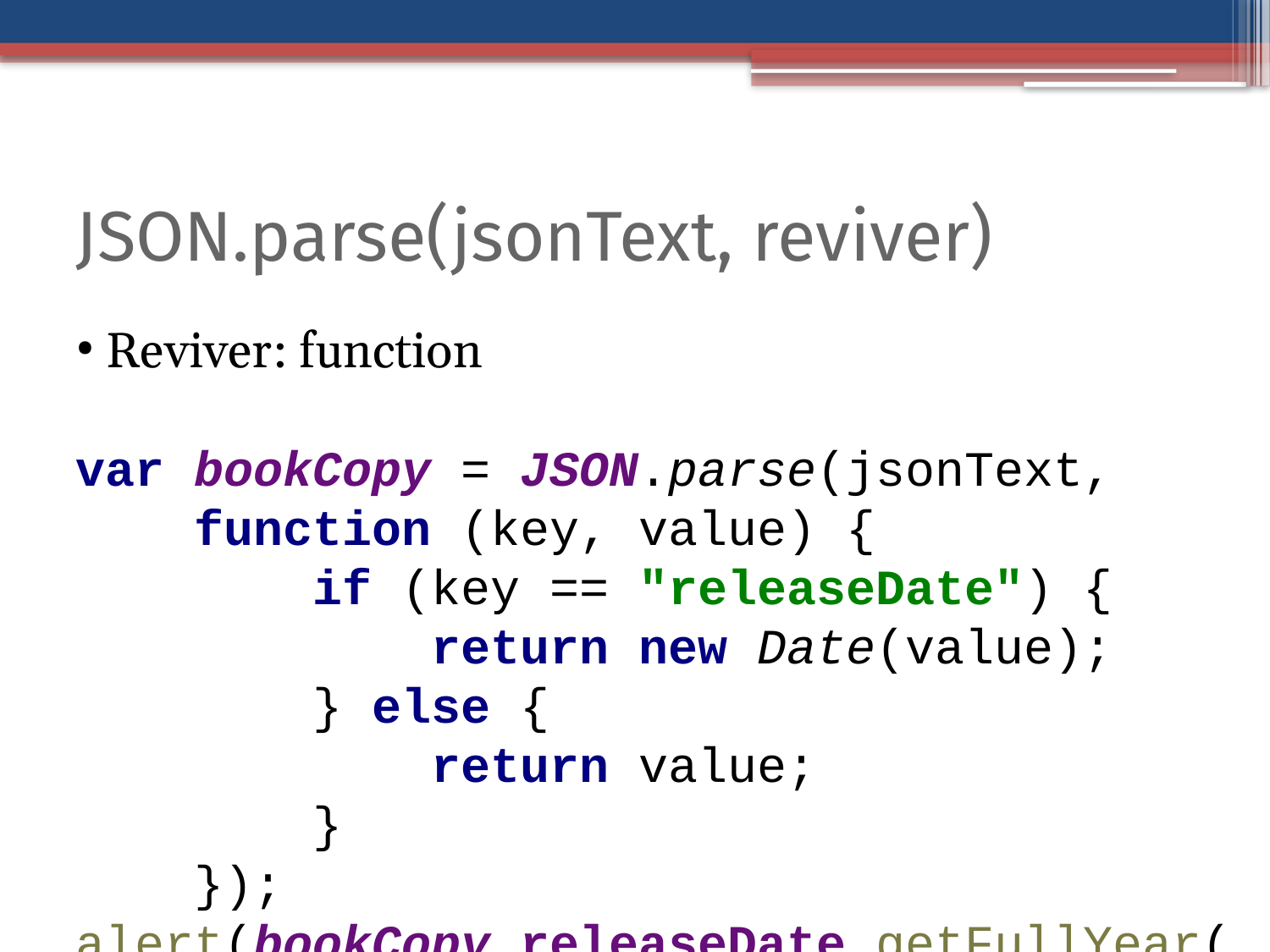

JSON.parse(jsonText, reviver)
Reviver: function

var bookCopy = JSON.parse(jsonText,
    function (key, value) {
        if (key == "releaseDate") {
            return new Date(value);
        } else {
            return value;
        }
    });
alert(bookCopy.releaseDate.getFullYear());